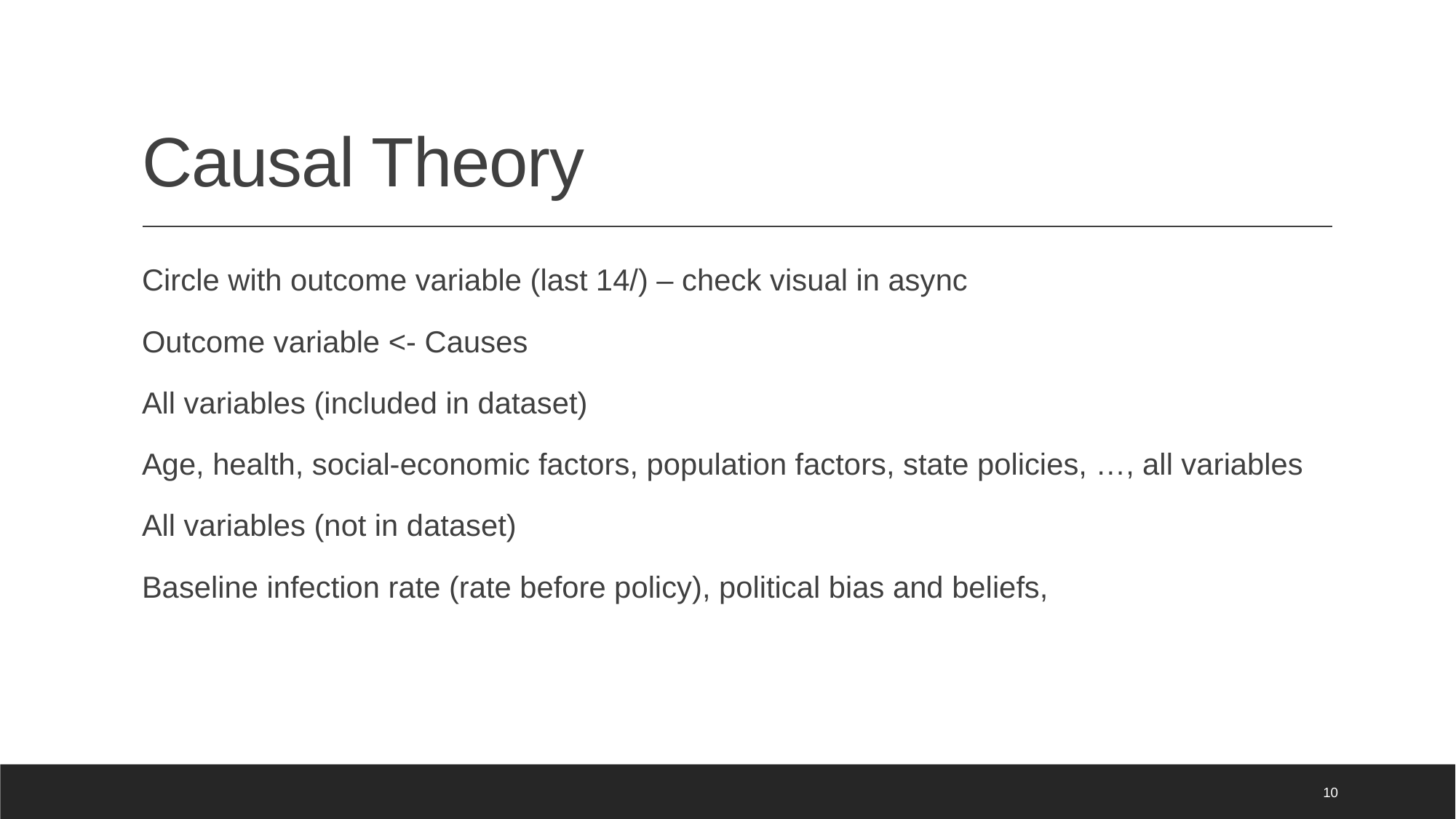

# Causal Theory
Circle with outcome variable (last 14/) – check visual in async
Outcome variable <- Causes
All variables (included in dataset)
Age, health, social-economic factors, population factors, state policies, …, all variables
All variables (not in dataset)
Baseline infection rate (rate before policy), political bias and beliefs,

10